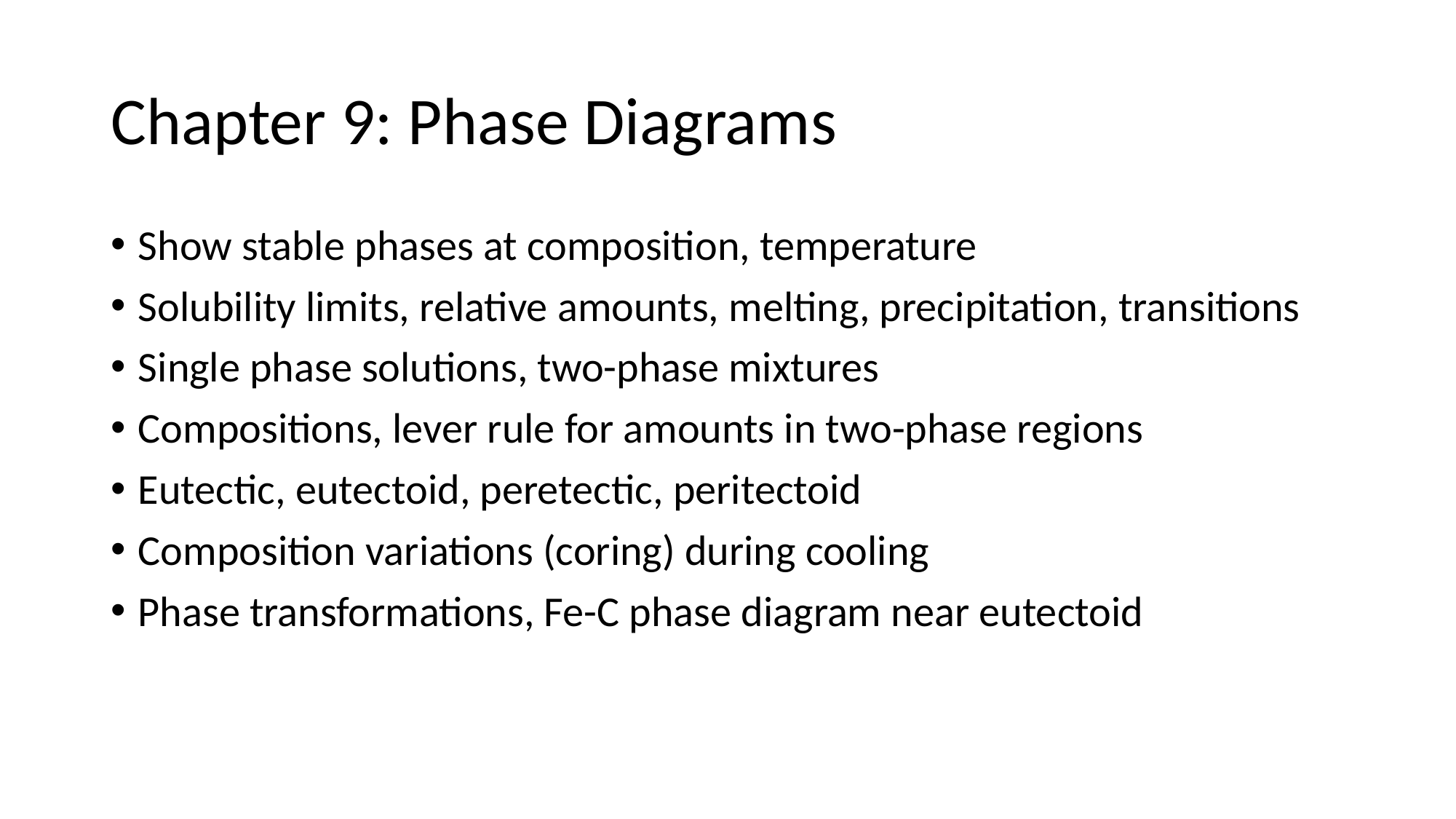

# Chapter 9: Phase Diagrams
Show stable phases at composition, temperature
Solubility limits, relative amounts, melting, precipitation, transitions
Single phase solutions, two-phase mixtures
Compositions, lever rule for amounts in two-phase regions
Eutectic, eutectoid, peretectic, peritectoid
Composition variations (coring) during cooling
Phase transformations, Fe-C phase diagram near eutectoid